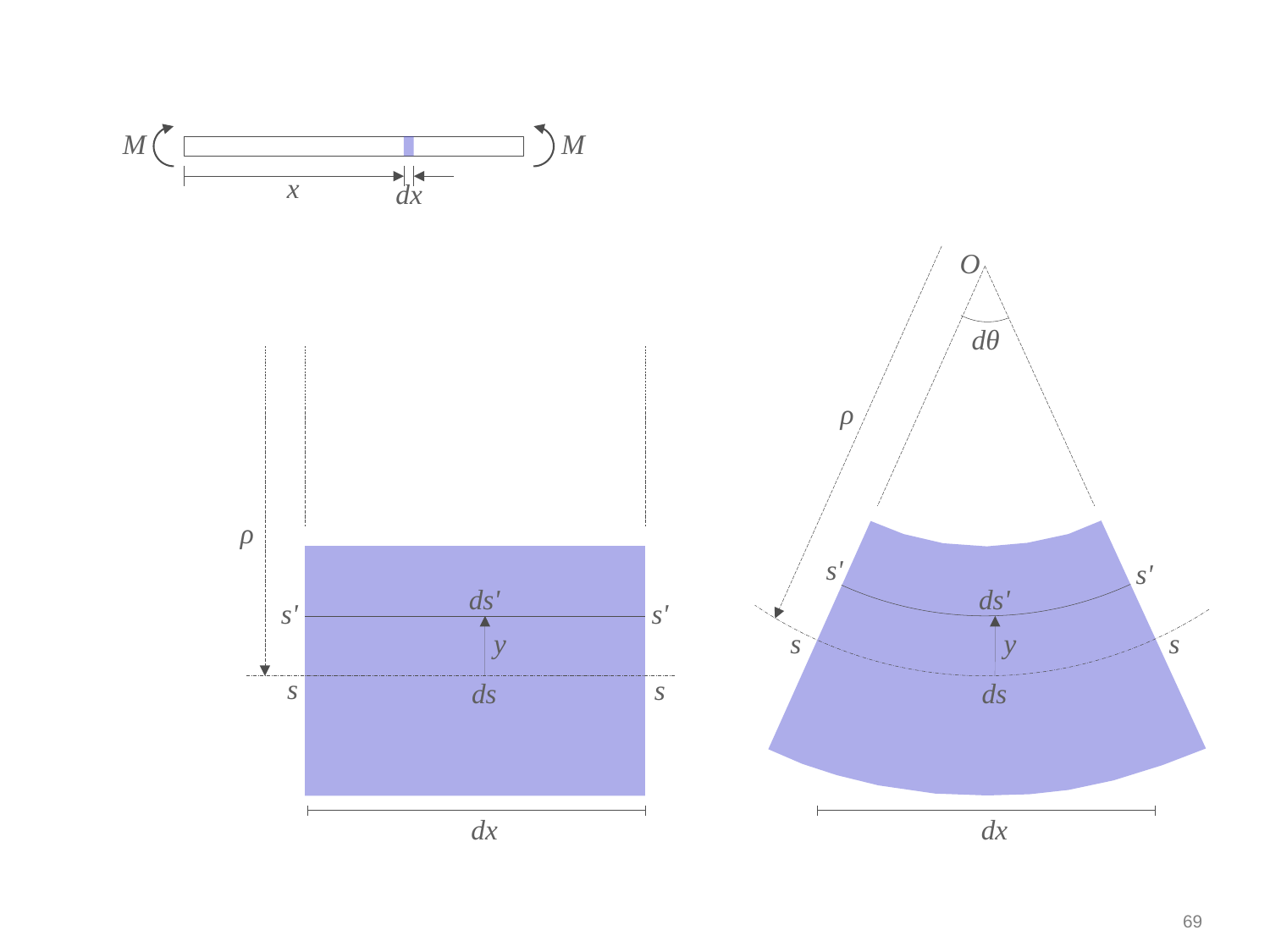

O
dθ
ρ

s'
s'
ds'
s
y
s
ds
dx
ρ

ds'
s'
s'
y
s
s
ds
dx
M
M

x
dx